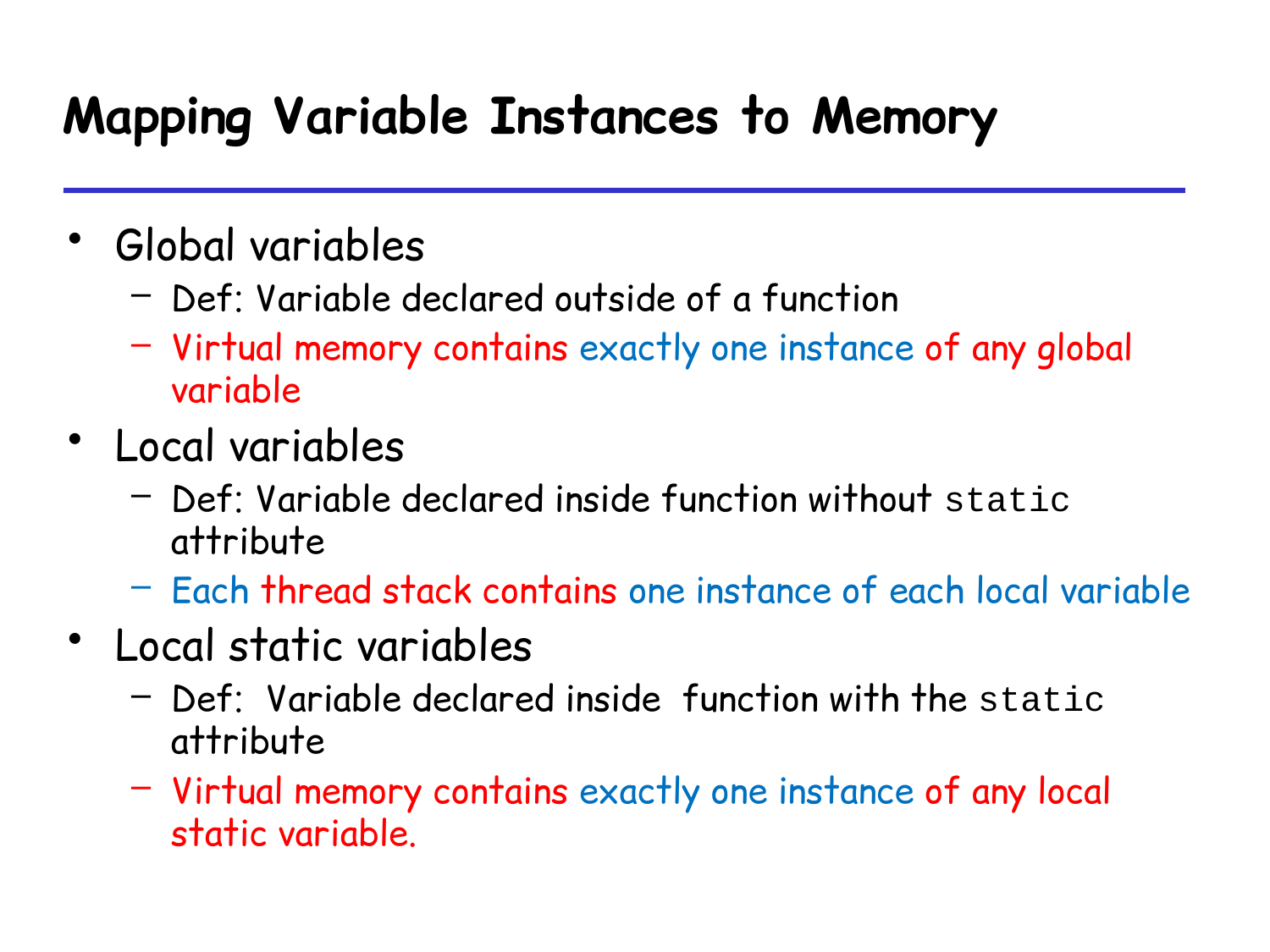

# Mapping Variable Instances to Memory
Global variables
Def: Variable declared outside of a function
Virtual memory contains exactly one instance of any global variable
Local variables
Def: Variable declared inside function without static attribute
Each thread stack contains one instance of each local variable
Local static variables
Def:  Variable declared inside  function with the static attribute
Virtual memory contains exactly one instance of any local static variable.